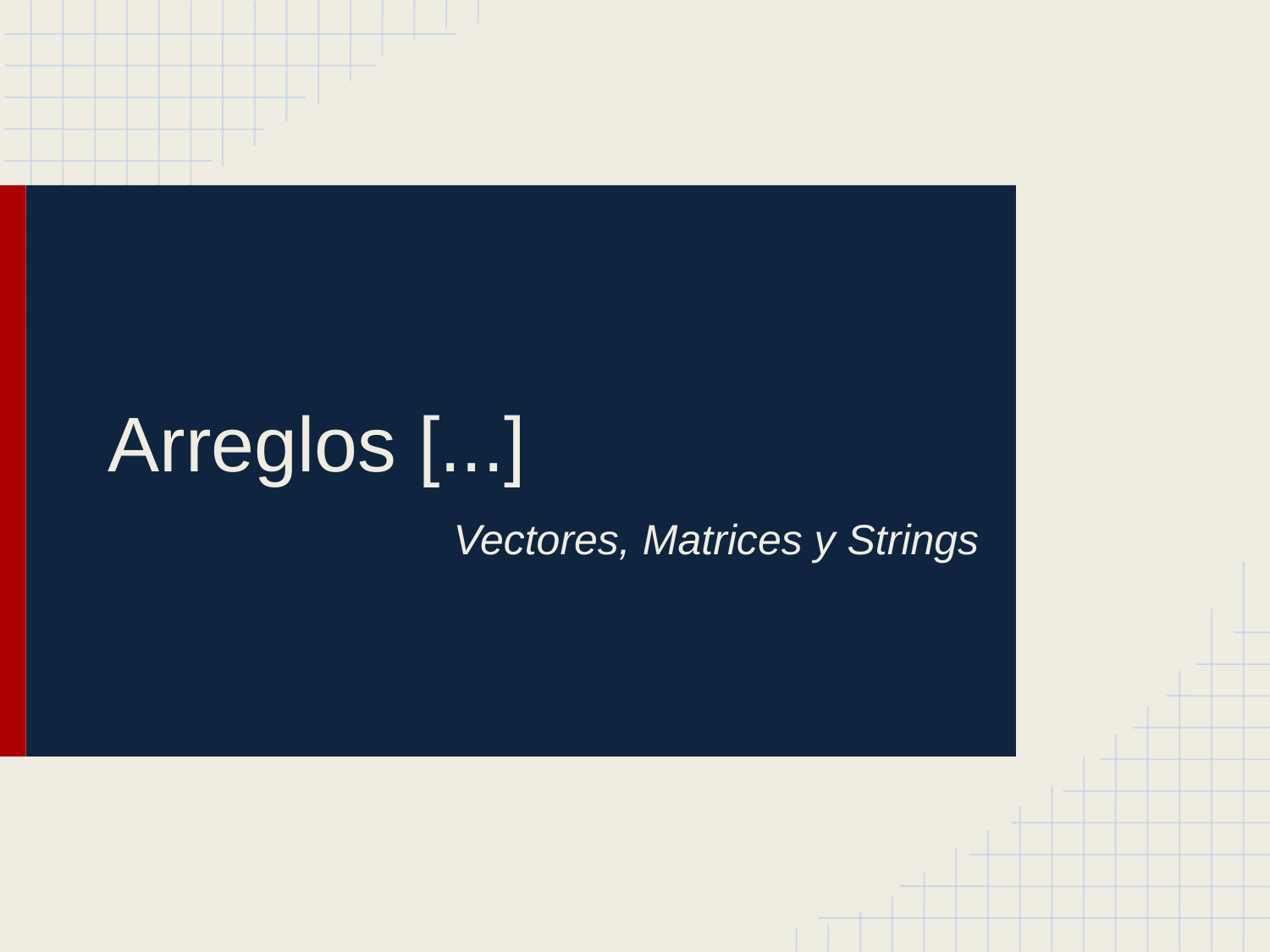

# Arreglos [...]
Vectores, Matrices y Strings